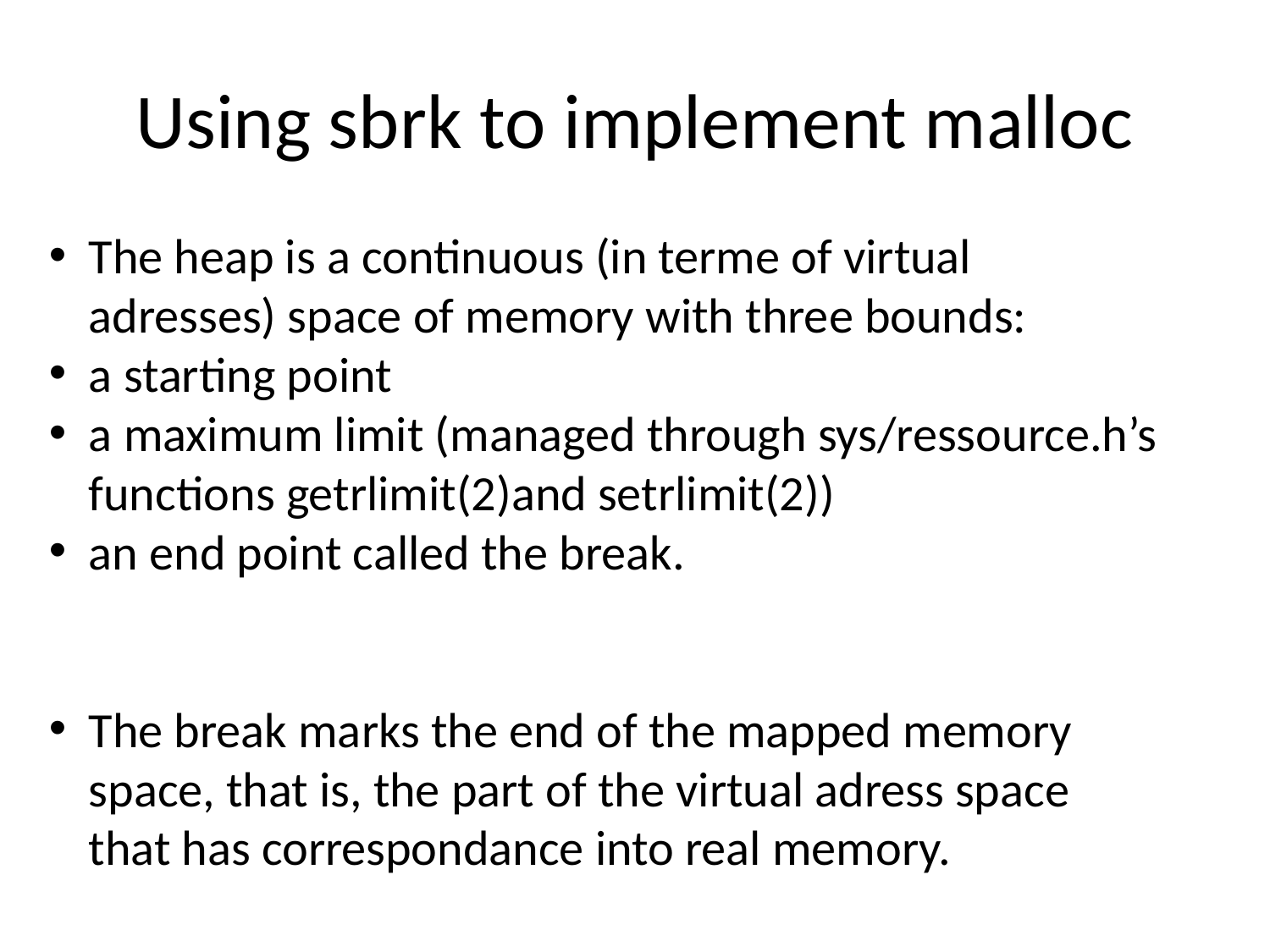

# Using sbrk to implement malloc
The heap is a continuous (in terme of virtual adresses) space of memory with three bounds:
a starting point
a maximum limit (managed through sys/ressource.h’s functions getrlimit(2)and setrlimit(2))
an end point called the break.

The break marks the end of the mapped memory space, that is, the part of the virtual adress space that has correspondance into real memory.